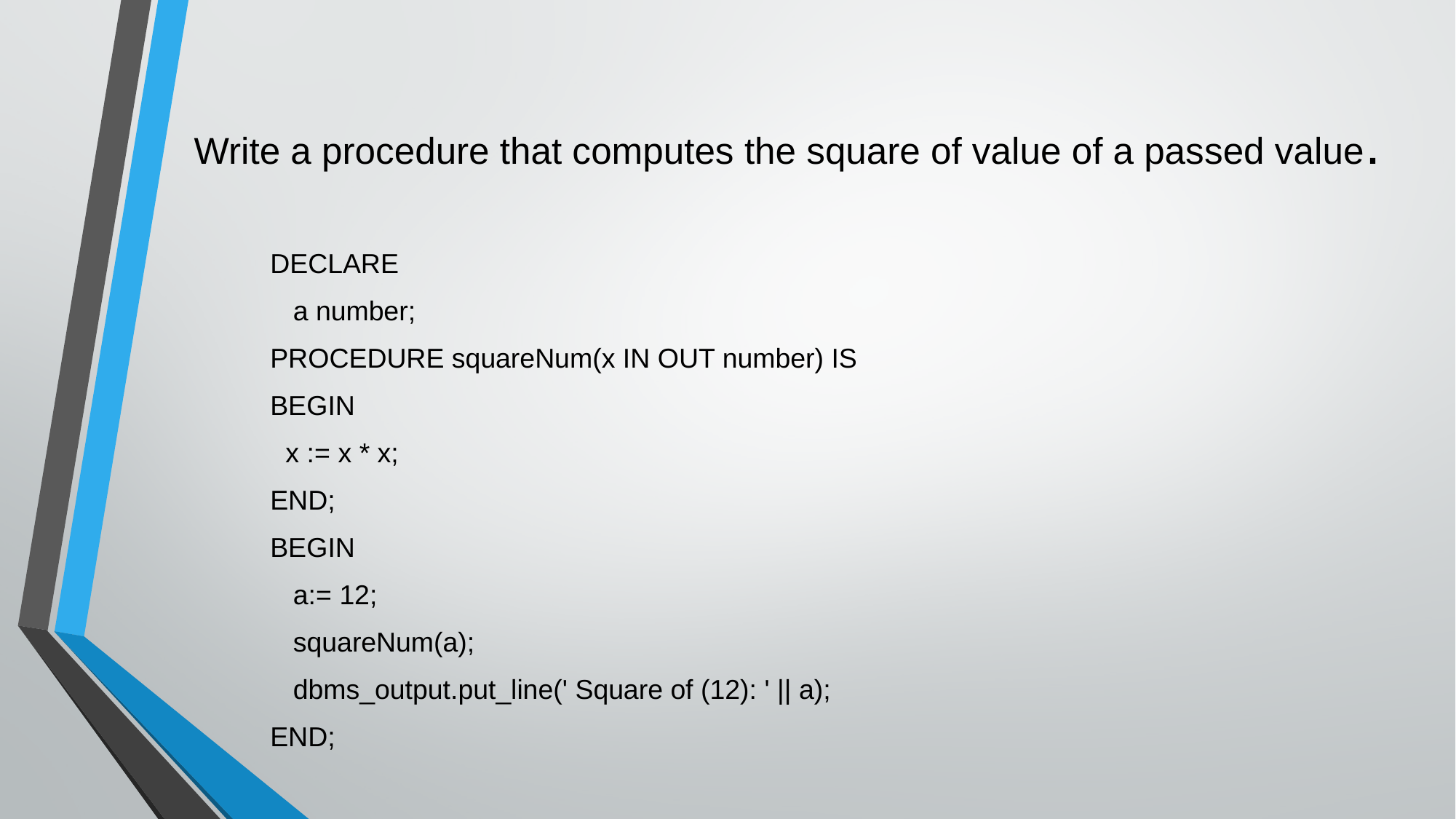

# Write a procedure that computes the square of value of a passed value.
DECLARE
   a number;
PROCEDURE squareNum(x IN OUT number) IS
BEGIN
  x := x * x;
END;
BEGIN
   a:= 12;
   squareNum(a);
   dbms_output.put_line(' Square of (12): ' || a);
END;